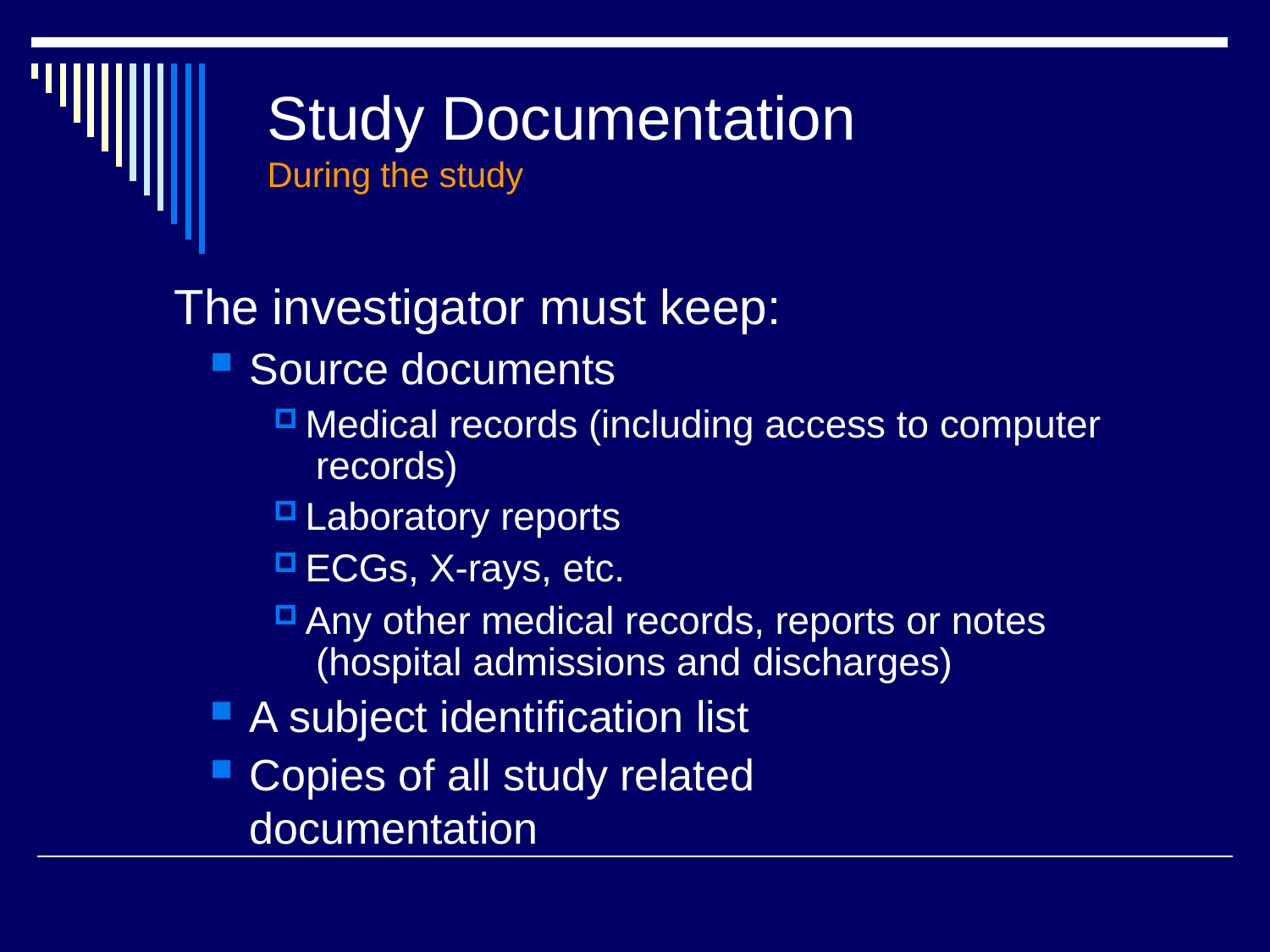

# Study Documentation
During the study
The investigator must keep:
Source documents
Medical records (including access to computer  records)
Laboratory reports
ECGs, X-rays, etc.
Any other medical records, reports or notes  (hospital admissions and discharges)
A subject identification list
Copies of all study related documentation